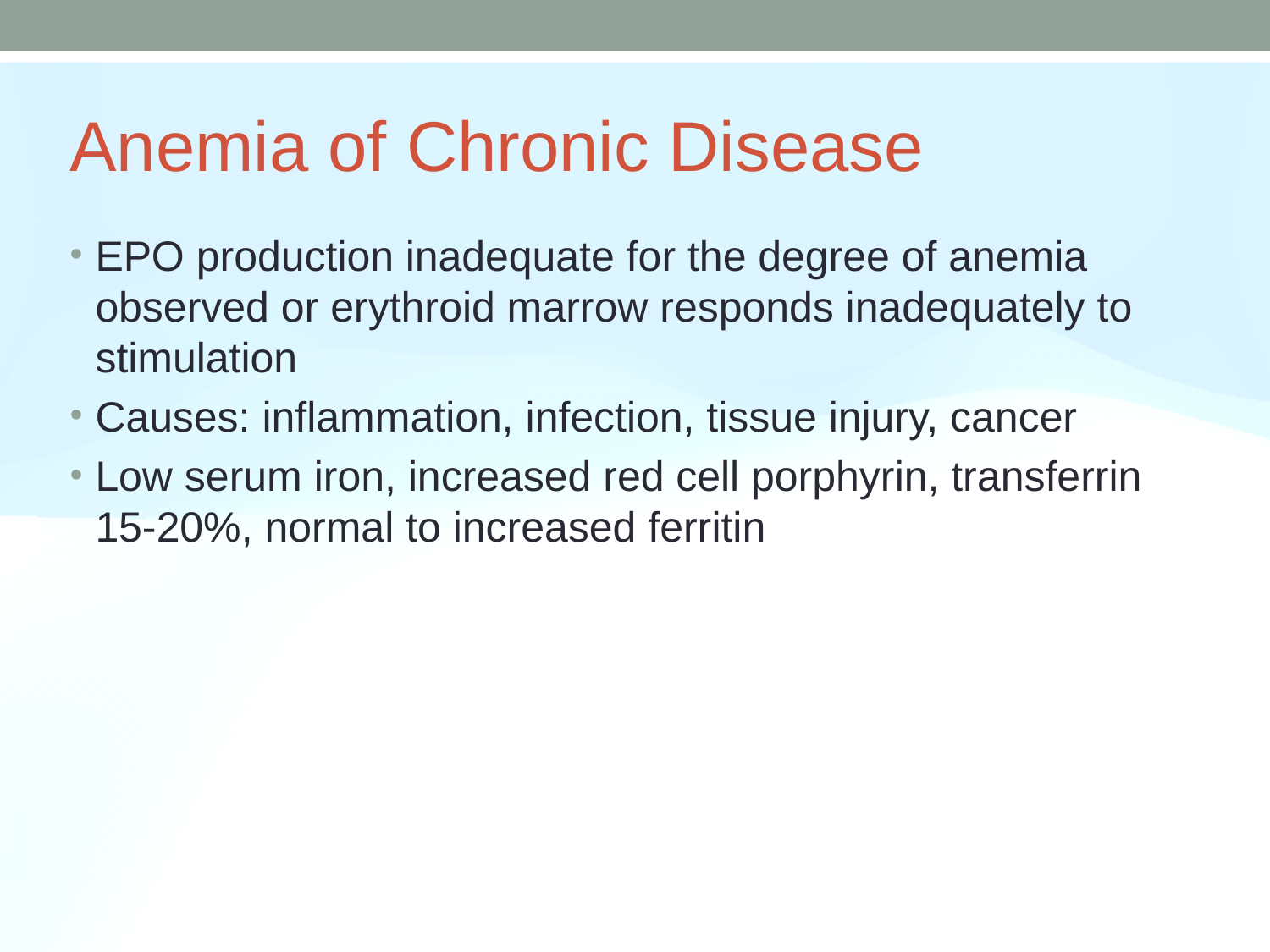

Anemia of Chronic Disease
EPO production inadequate for the degree of anemia observed or erythroid marrow responds inadequately to stimulation
Causes: inflammation, infection, tissue injury, cancer
Low serum iron, increased red cell porphyrin, transferrin 15-20%, normal to increased ferritin